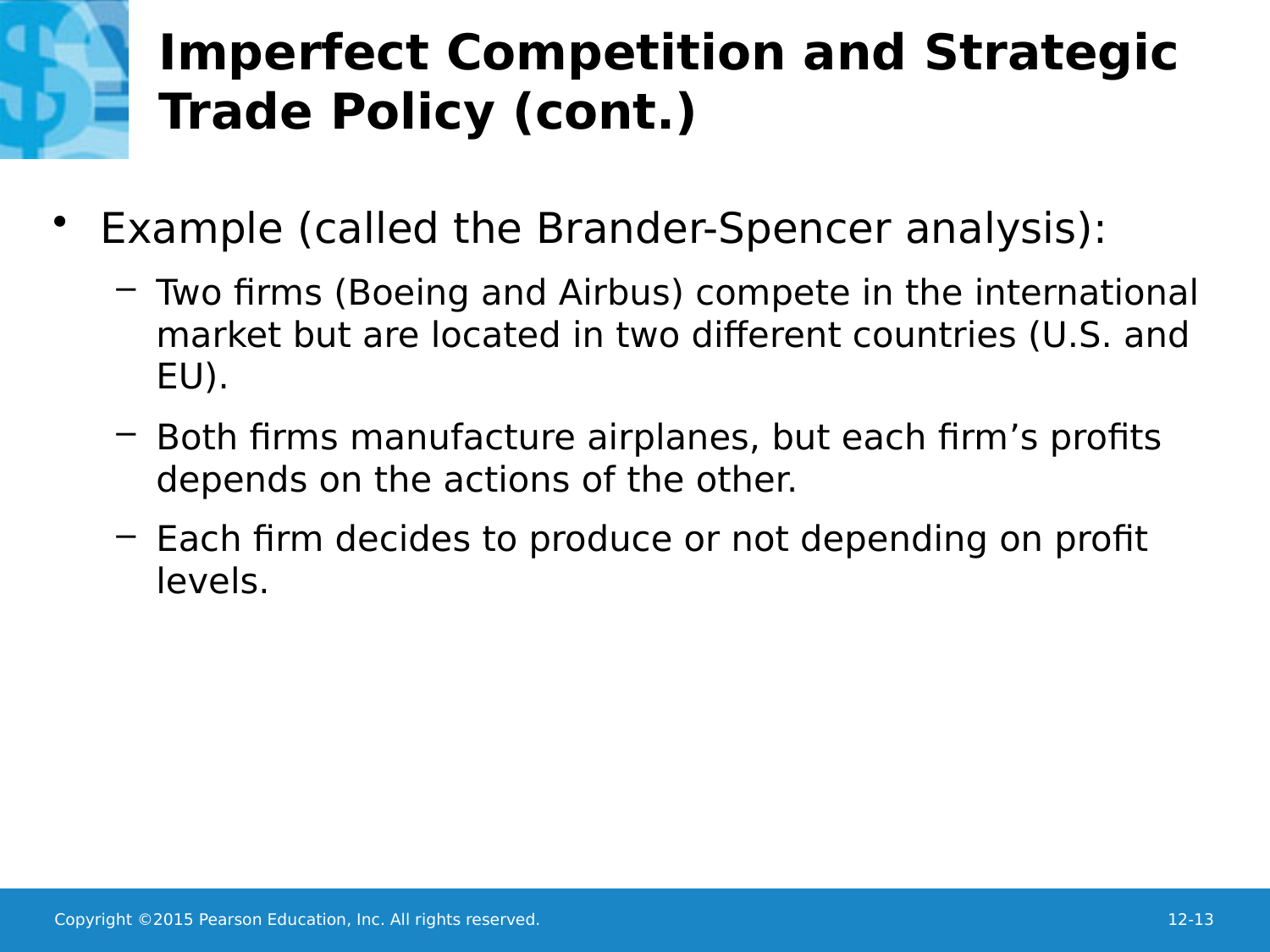

# Imperfect Competition and Strategic Trade Policy (cont.)
Example (called the Brander-Spencer analysis):
Two firms (Boeing and Airbus) compete in the international market but are located in two different countries (U.S. and EU).
Both firms manufacture airplanes, but each firm’s profits depends on the actions of the other.
Each firm decides to produce or not depending on profit levels.